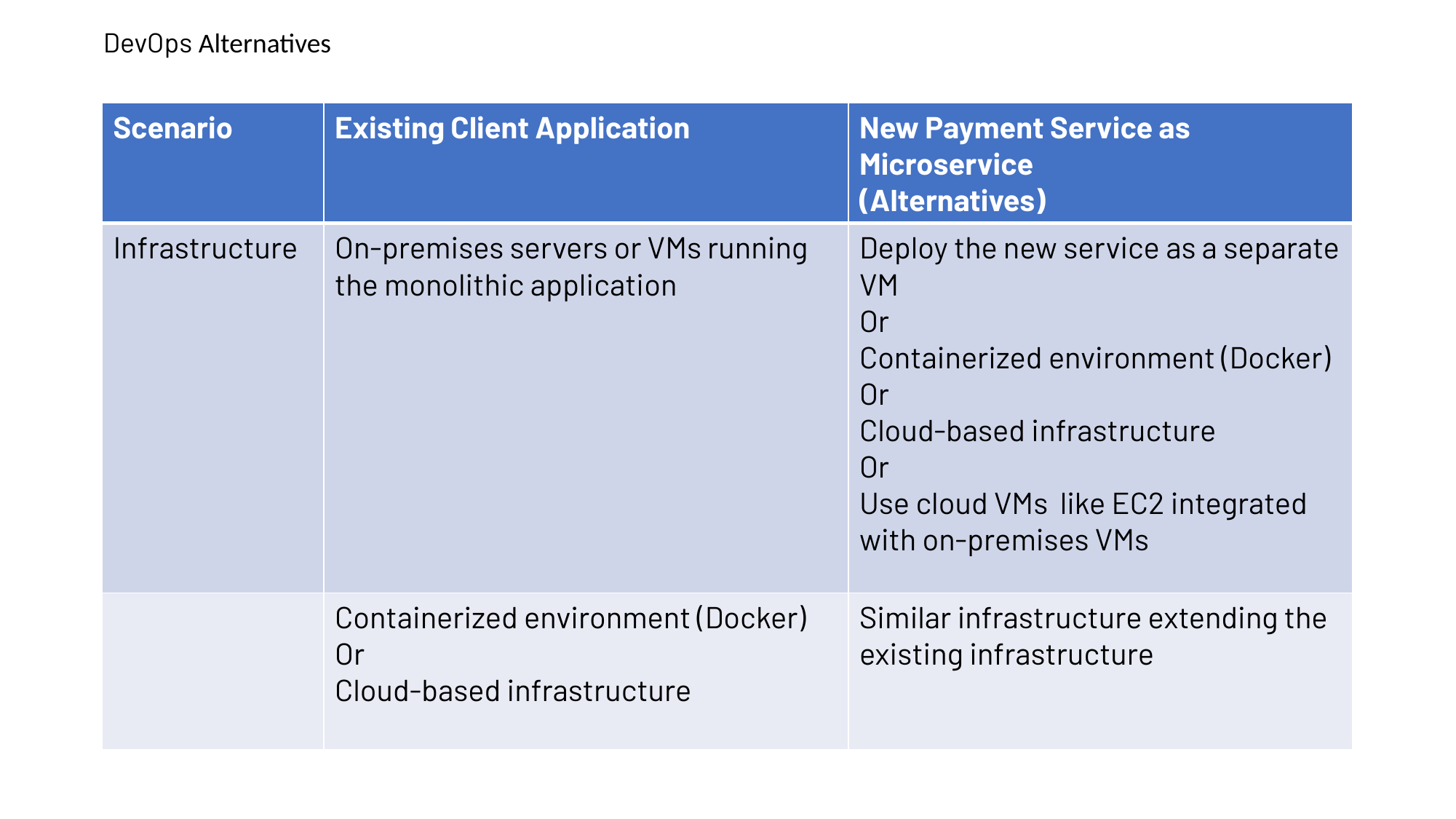

DevOps Alternatives
| Scenario | Existing Client Application | New Payment Service as Microservice (Alternatives) |
| --- | --- | --- |
| Infrastructure | On-premises servers or VMs running the monolithic application | Deploy the new service as a separate VM Or Containerized environment (Docker) Or Cloud-based infrastructure Or Use cloud VMs like EC2 integrated with on-premises VMs |
|  | Containerized environment (Docker) Or Cloud-based infrastructure | Similar infrastructure extending the existing infrastructure |